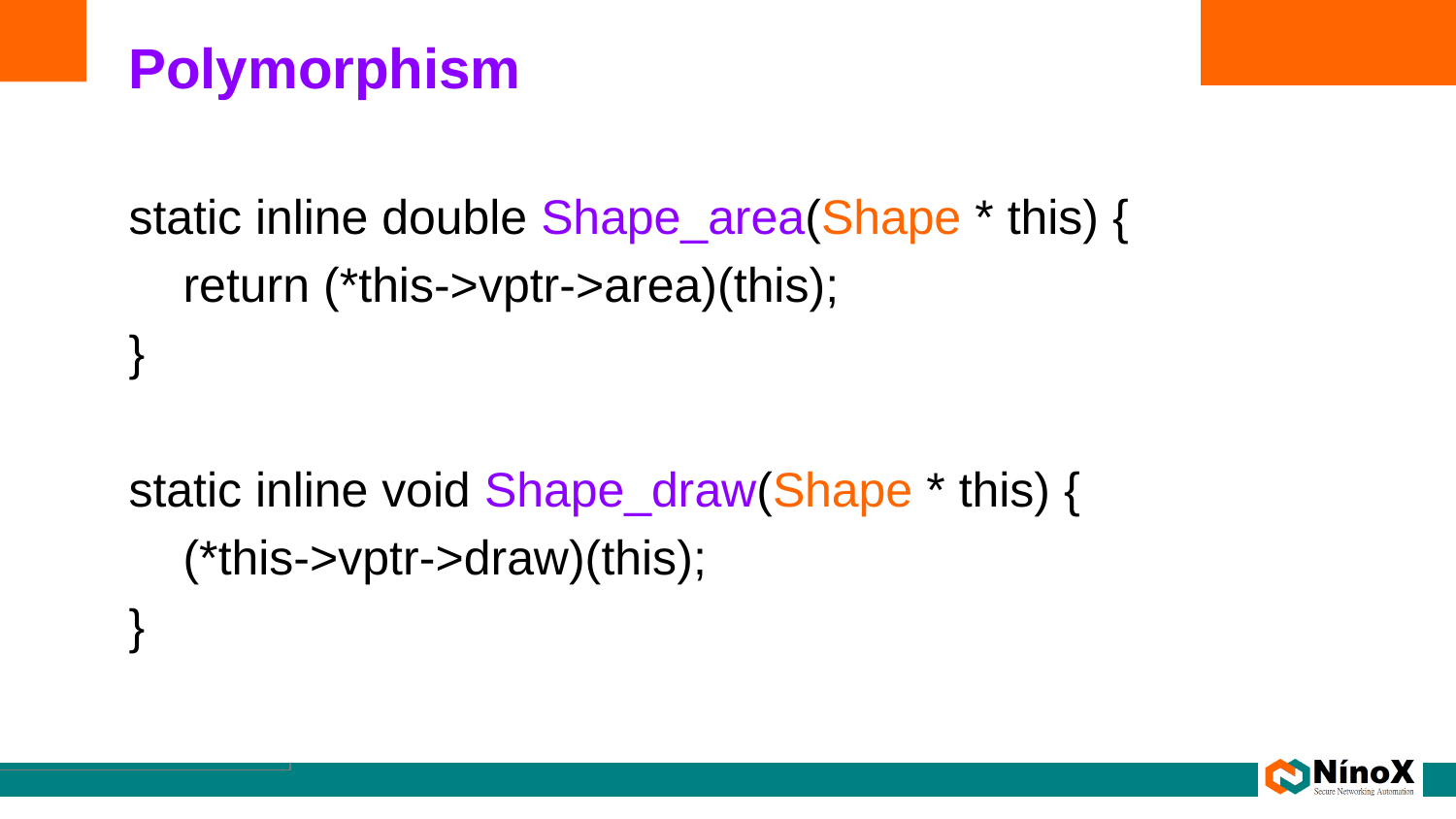

# Polymorphism
static inline double Shape_area(Shape * this) {
    return (*this->vptr->area)(this);
}

static inline void Shape_draw(Shape * this) {
    (*this->vptr->draw)(this);
}